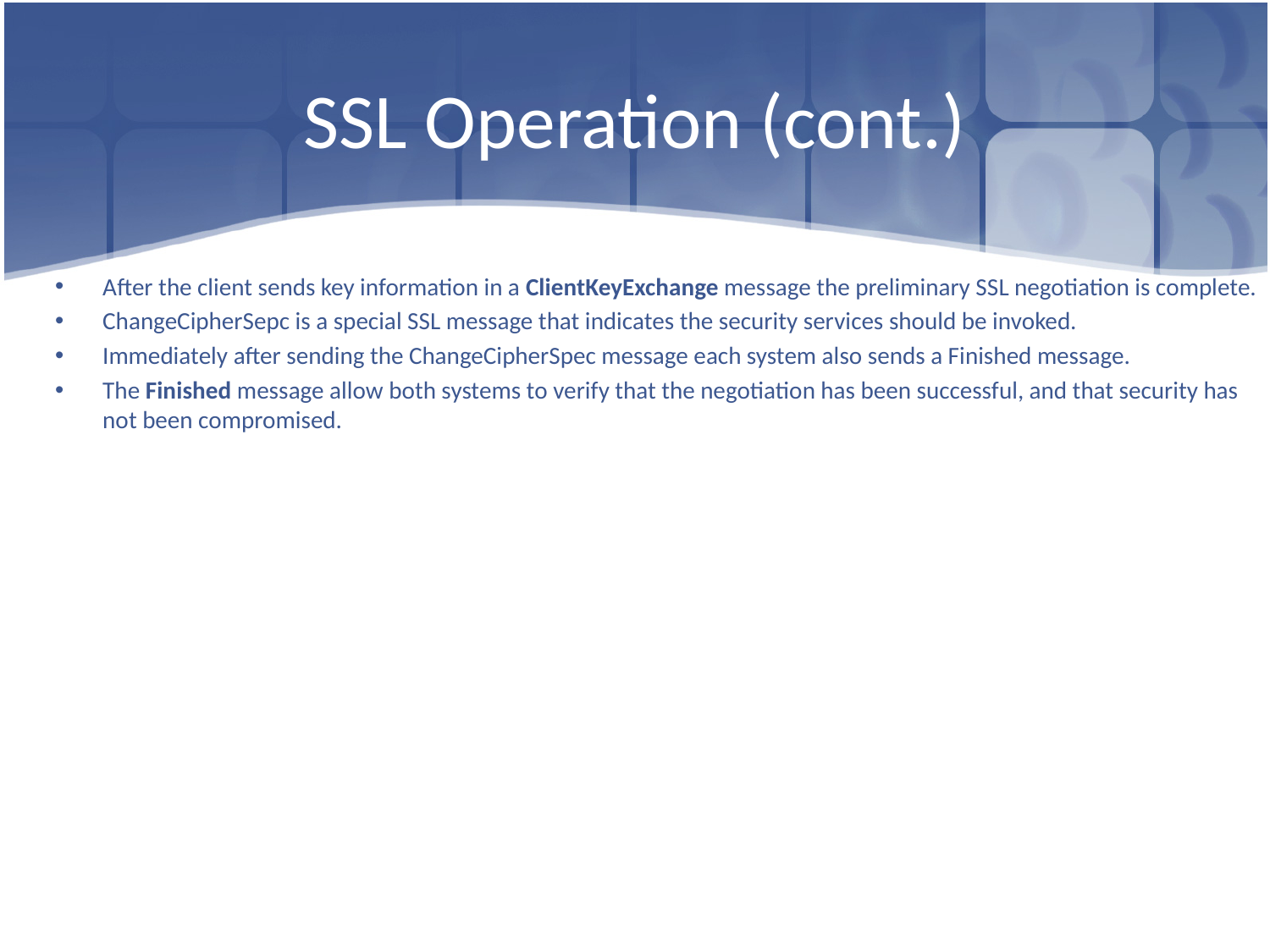

# SSL Operation (cont.)
After the client sends key information in a ClientKeyExchange message the preliminary SSL negotiation is complete.
ChangeCipherSepc is a special SSL message that indicates the security services should be invoked.
Immediately after sending the ChangeCipherSpec message each system also sends a Finished message.
The Finished message allow both systems to verify that the negotiation has been successful, and that security has not been compromised.